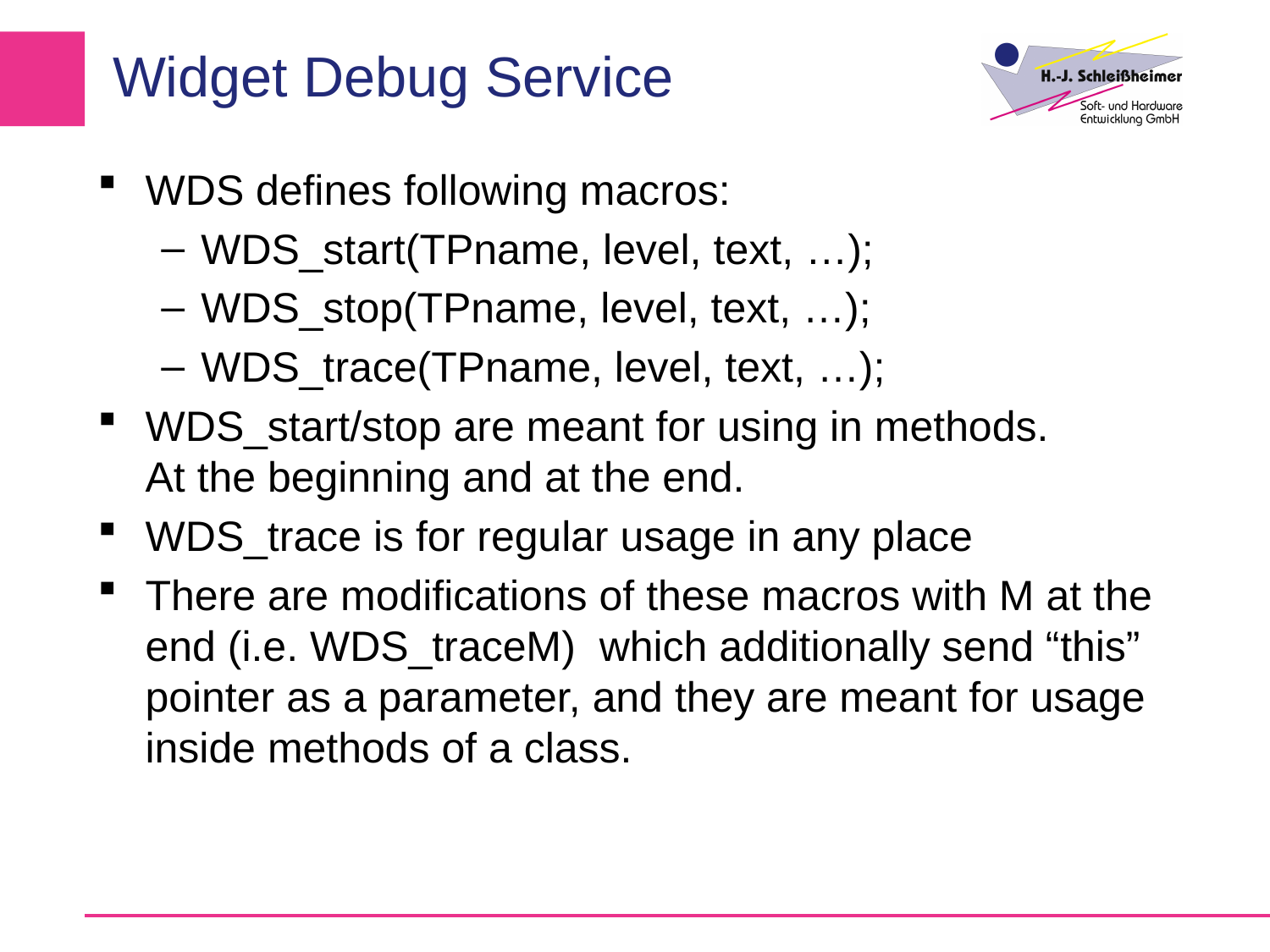

# Widget Debug Service
WDS defines following macros:
WDS_start(TPname, level, text, …);
WDS_stop(TPname, level, text, …);
WDS_trace(TPname, level, text, …);
WDS_start/stop are meant for using in methods.
At the beginning and at the end.
WDS_trace is for regular usage in any place
There are modifications of these macros with M at the end (i.e. WDS_traceM)  which additionally send “this” pointer as a parameter, and they are meant for usage inside methods of a class.